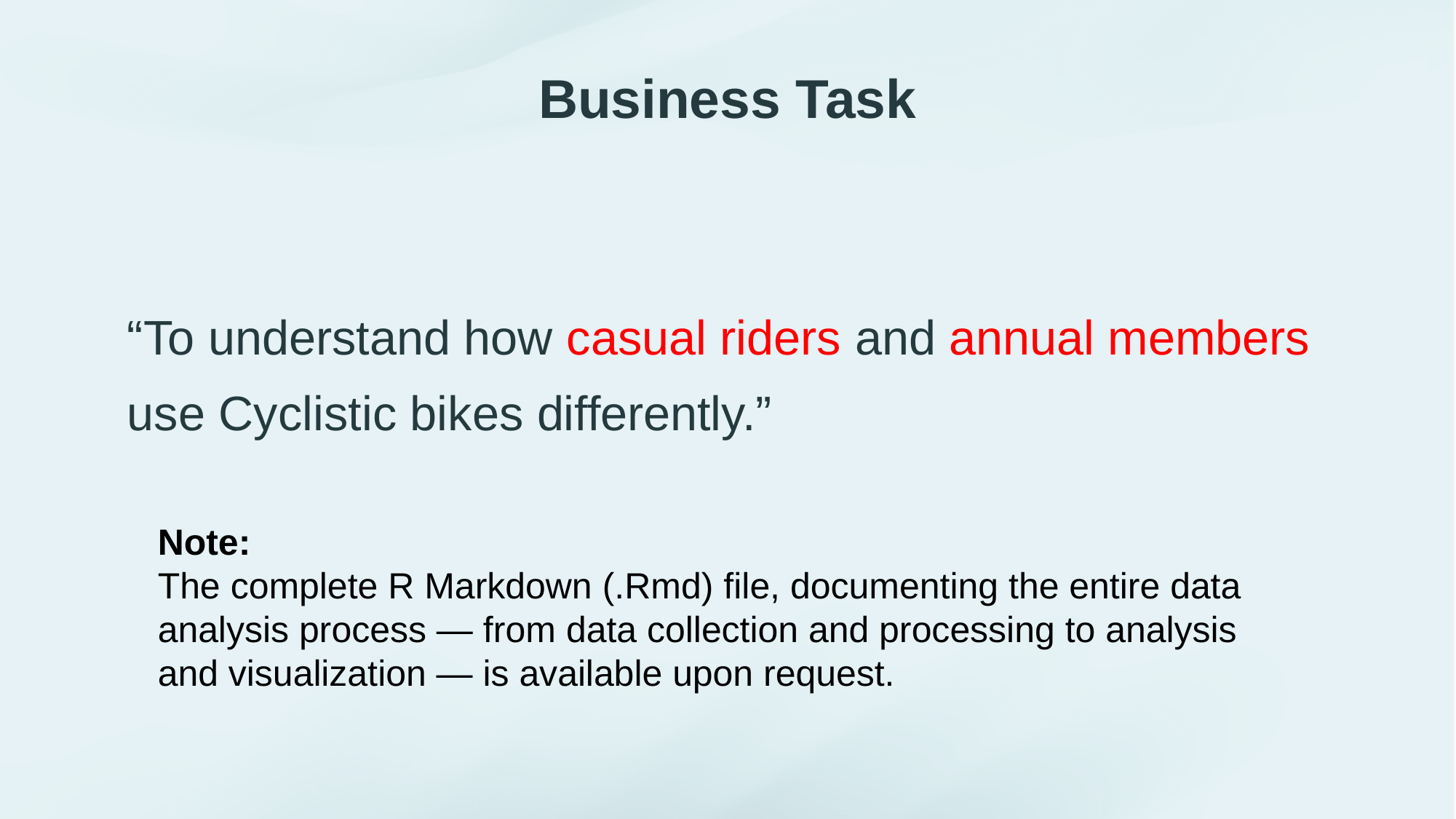

# Business Task
“To understand how casual riders and annual members use Cyclistic bikes differently.”
Note:
The complete R Markdown (.Rmd) file, documenting the entire data analysis process — from data collection and processing to analysis and visualization — is available upon request.